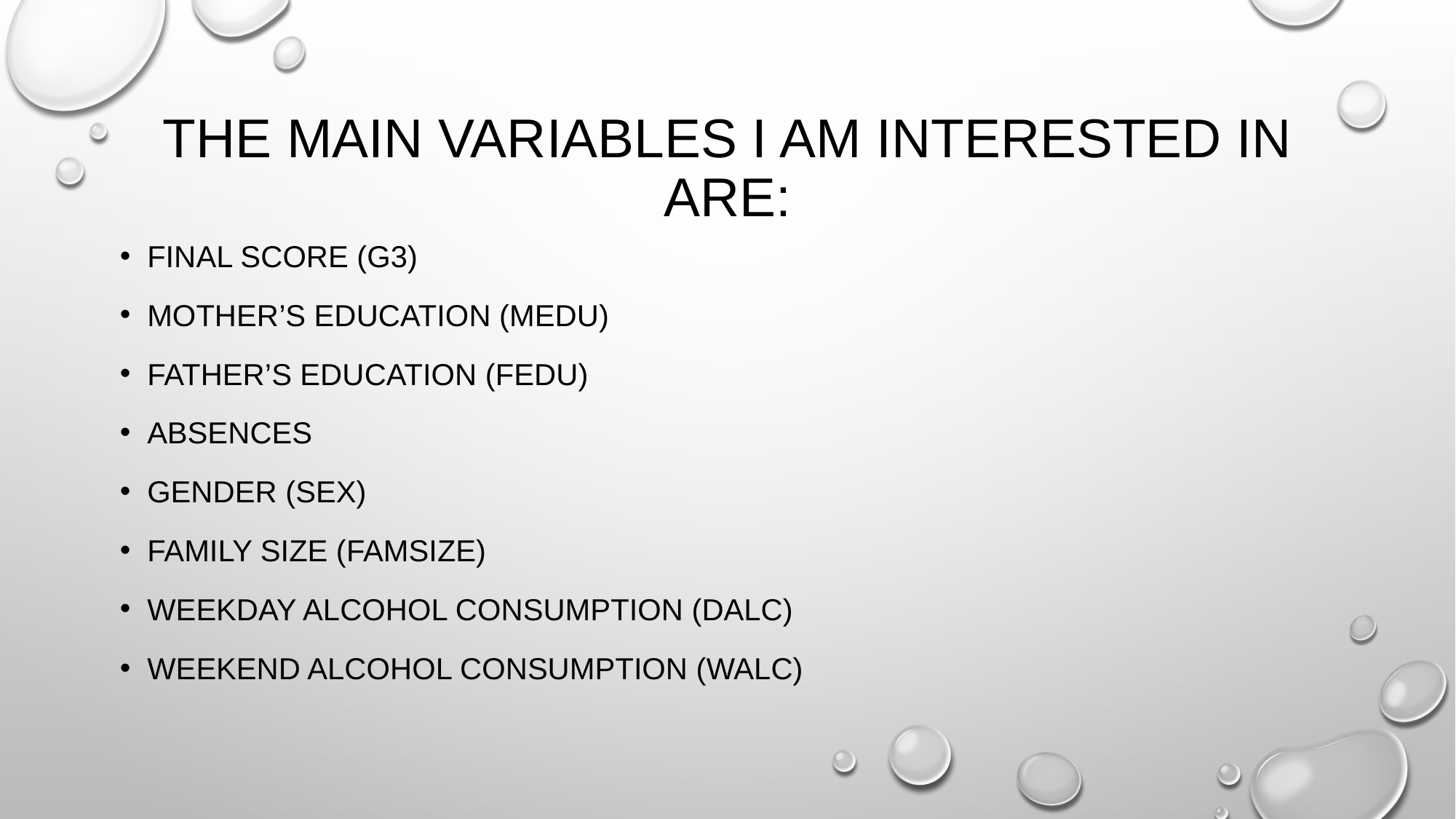

# The main variables I am interested in are:
final score (g3)
mother’s education (medu)
Father’s education (fedu)
Absences
gender (sex)
family size (famsize)
Weekday alcohol consumption (dalc)
Weekend alcohol consumption (walc)